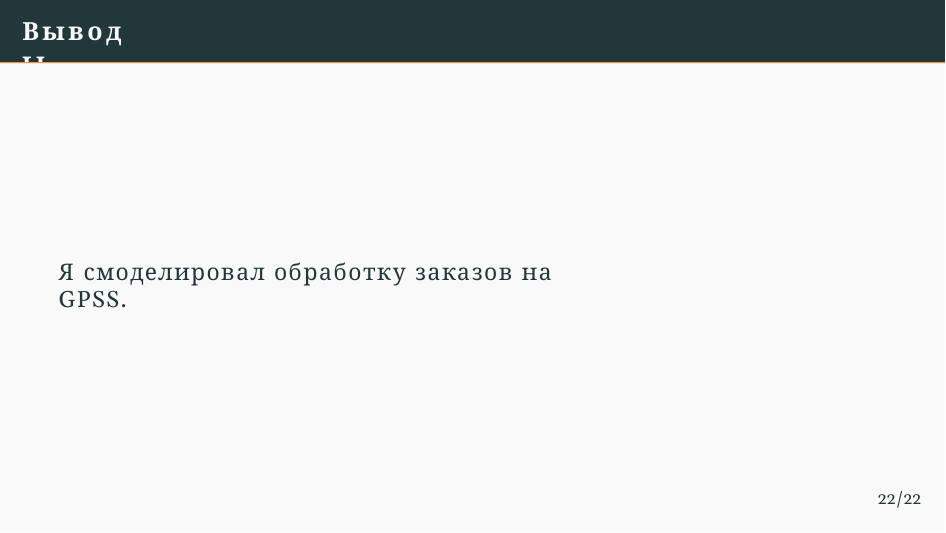

Выводы

Я смоделировал обработку заказов на GPSS.
22/22